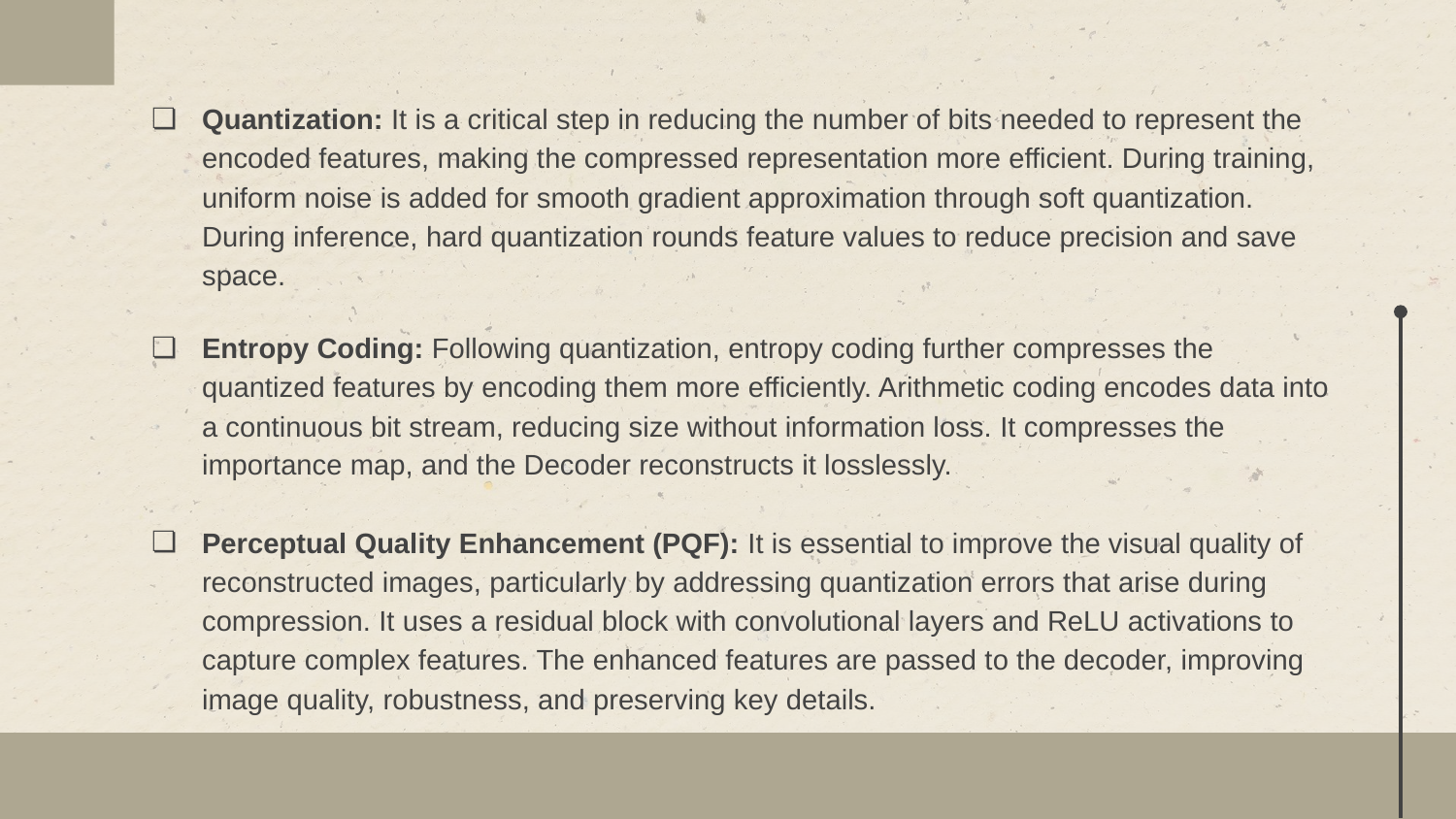

Quantization: It is a critical step in reducing the number of bits needed to represent the encoded features, making the compressed representation more efficient. During training, uniform noise is added for smooth gradient approximation through soft quantization. During inference, hard quantization rounds feature values to reduce precision and save space.
Entropy Coding: Following quantization, entropy coding further compresses the quantized features by encoding them more efficiently. Arithmetic coding encodes data into a continuous bit stream, reducing size without information loss. It compresses the importance map, and the Decoder reconstructs it losslessly.
Perceptual Quality Enhancement (PQF): It is essential to improve the visual quality of reconstructed images, particularly by addressing quantization errors that arise during compression. It uses a residual block with convolutional layers and ReLU activations to capture complex features. The enhanced features are passed to the decoder, improving image quality, robustness, and preserving key details.